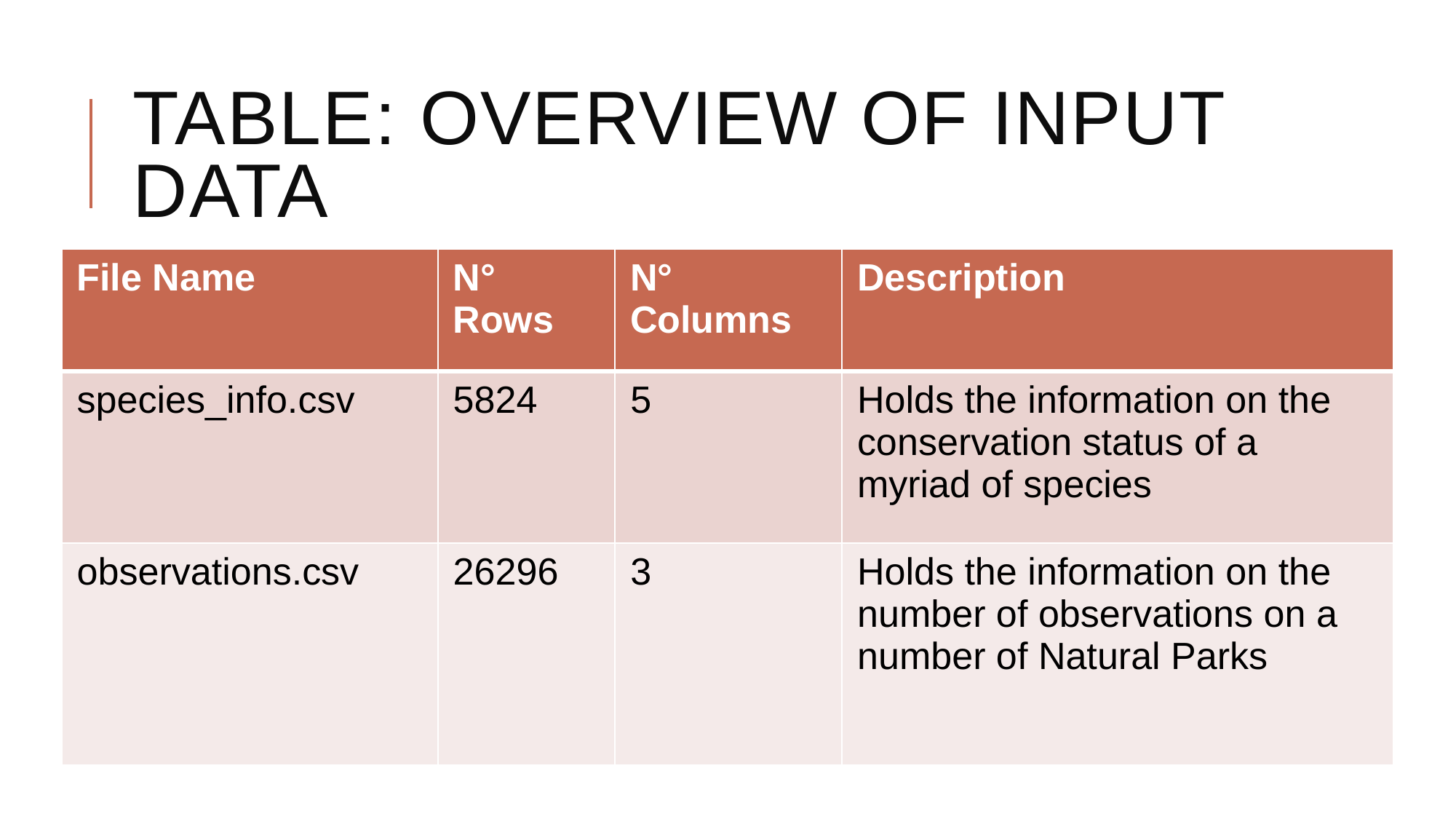

# Table: Overview of Input Data
| File Name | N° Rows | N° Columns | Description |
| --- | --- | --- | --- |
| species\_info.csv | 5824 | 5 | Holds the information on the conservation status of a myriad of species |
| observations.csv | 26296 | 3 | Holds the information on the number of observations on a number of Natural Parks |